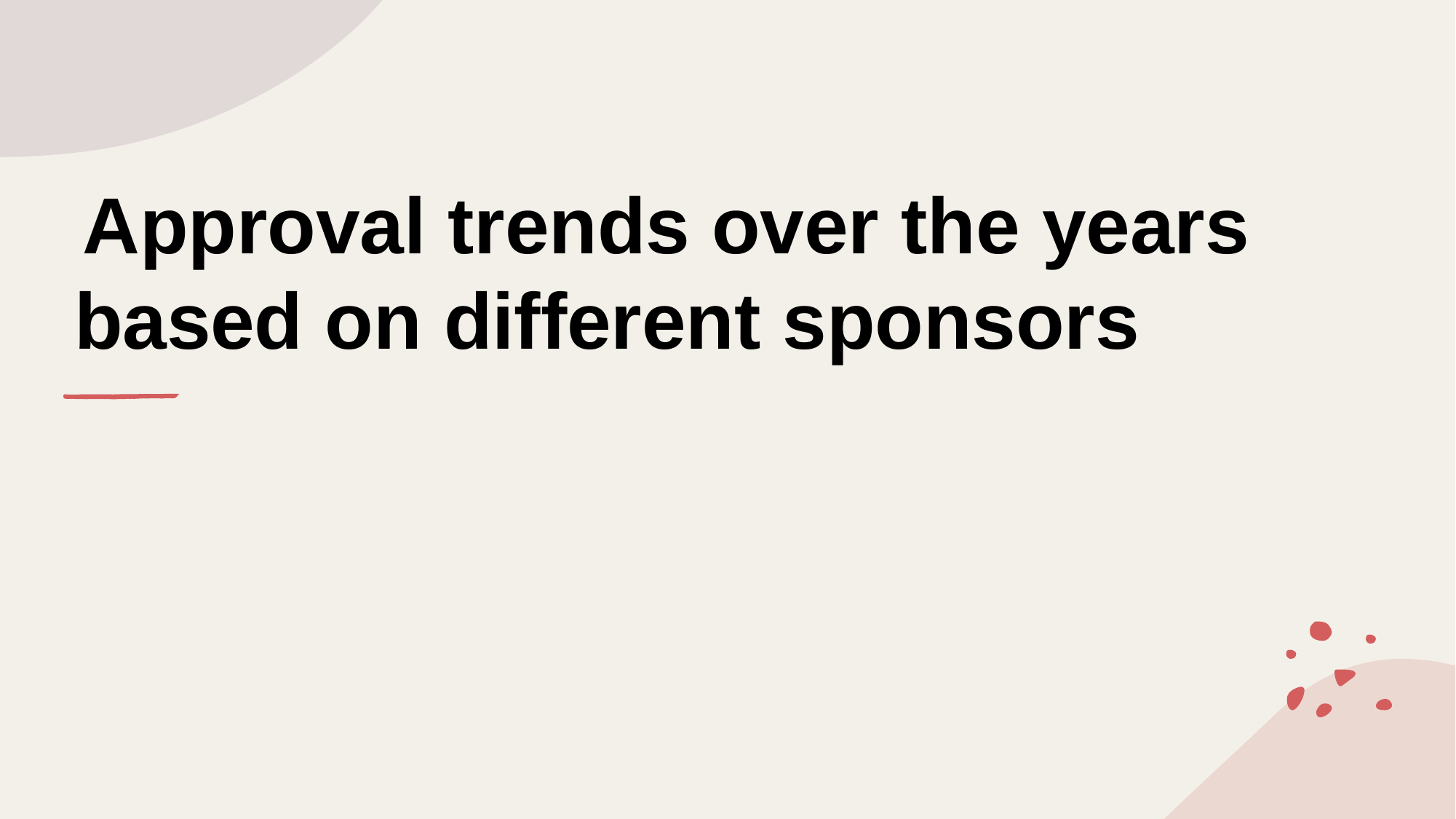

# Approval trends over the years based on different sponsors